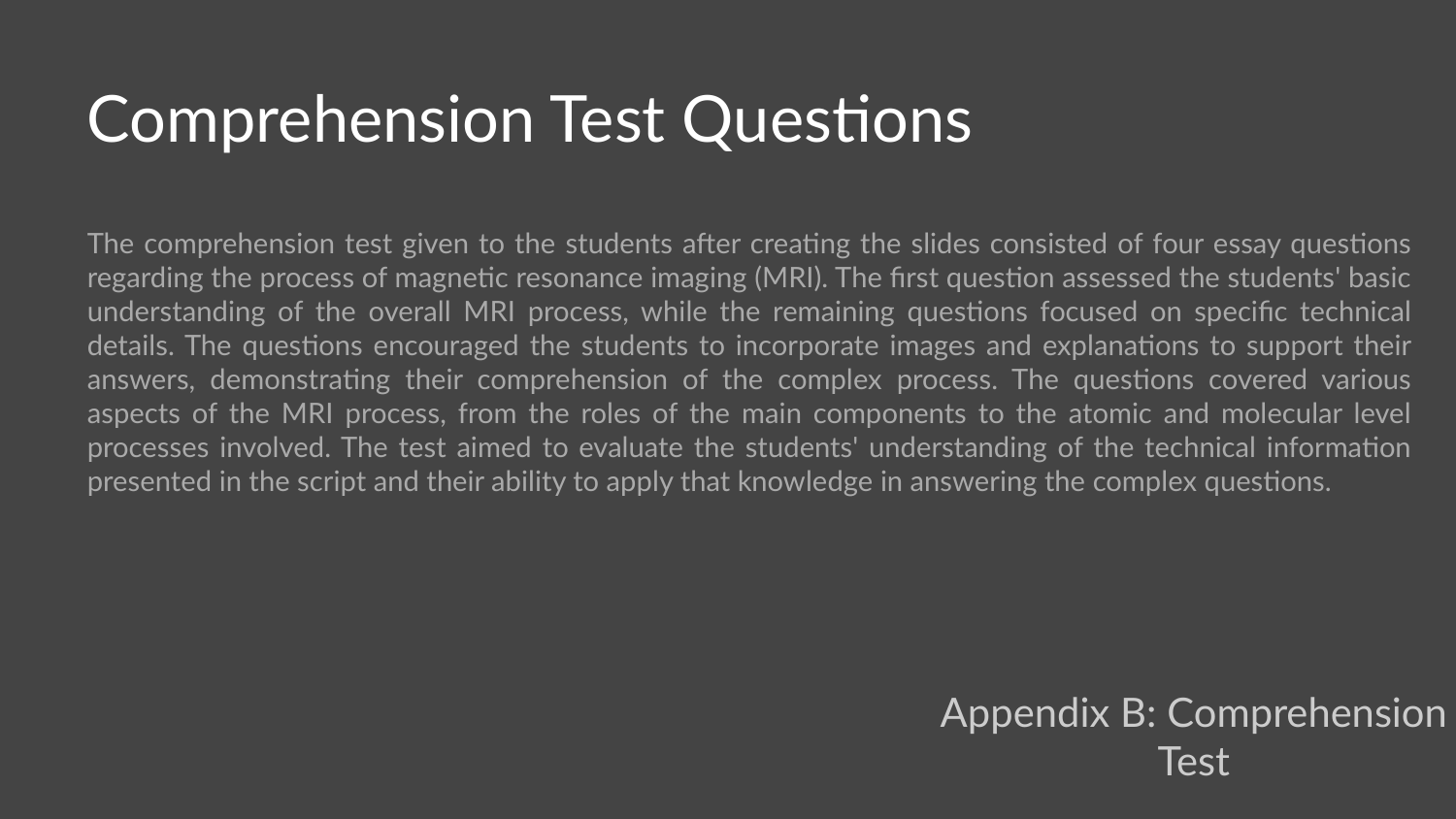

Comprehension Test Questions
The comprehension test given to the students after creating the slides consisted of four essay questions regarding the process of magnetic resonance imaging (MRI). The first question assessed the students' basic understanding of the overall MRI process, while the remaining questions focused on specific technical details. The questions encouraged the students to incorporate images and explanations to support their answers, demonstrating their comprehension of the complex process. The questions covered various aspects of the MRI process, from the roles of the main components to the atomic and molecular level processes involved. The test aimed to evaluate the students' understanding of the technical information presented in the script and their ability to apply that knowledge in answering the complex questions.
Appendix B: Comprehension Test